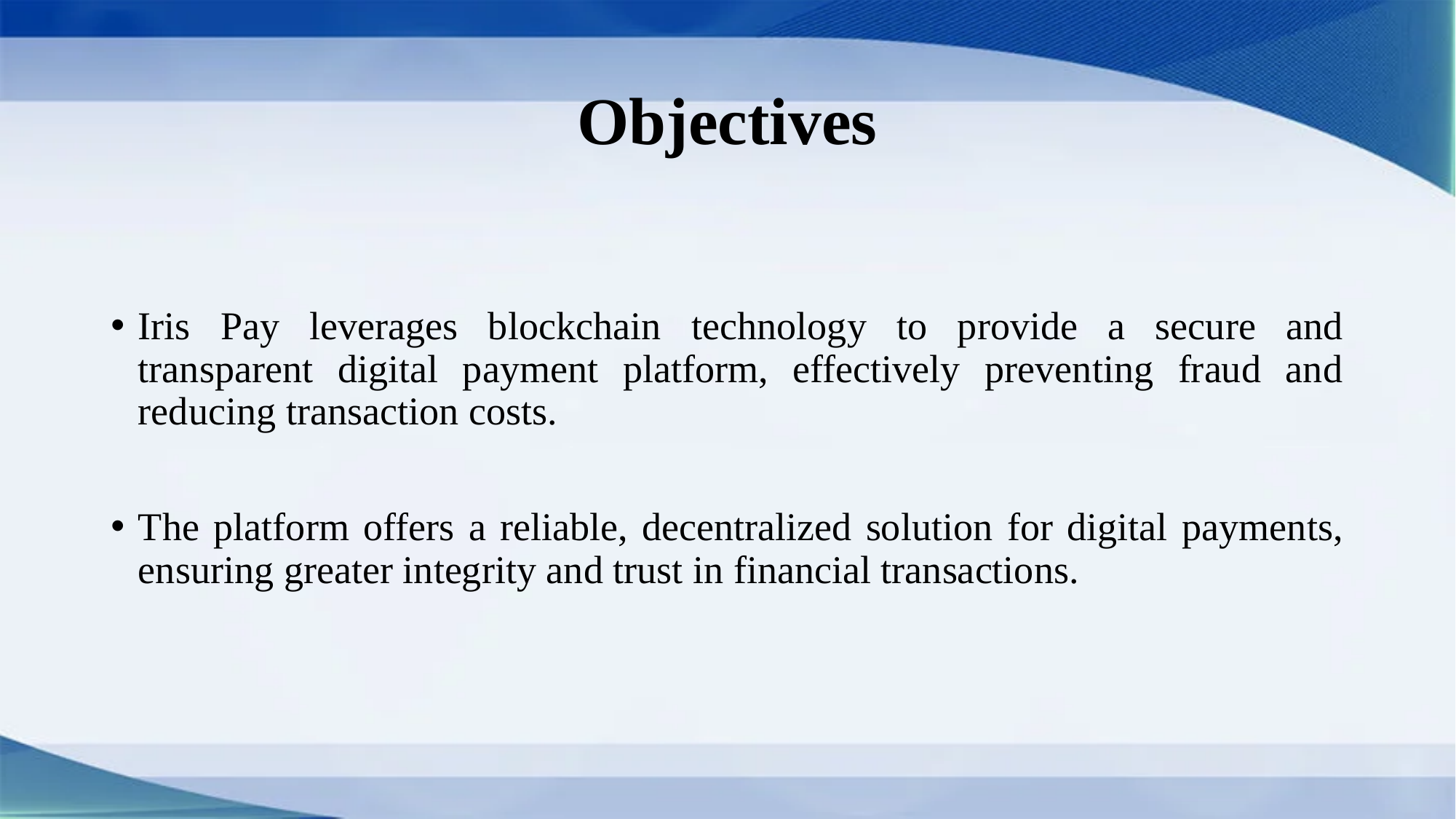

# Objectives
Iris Pay leverages blockchain technology to provide a secure and transparent digital payment platform, effectively preventing fraud and reducing transaction costs.

The platform offers a reliable, decentralized solution for digital payments, ensuring greater integrity and trust in financial transactions.